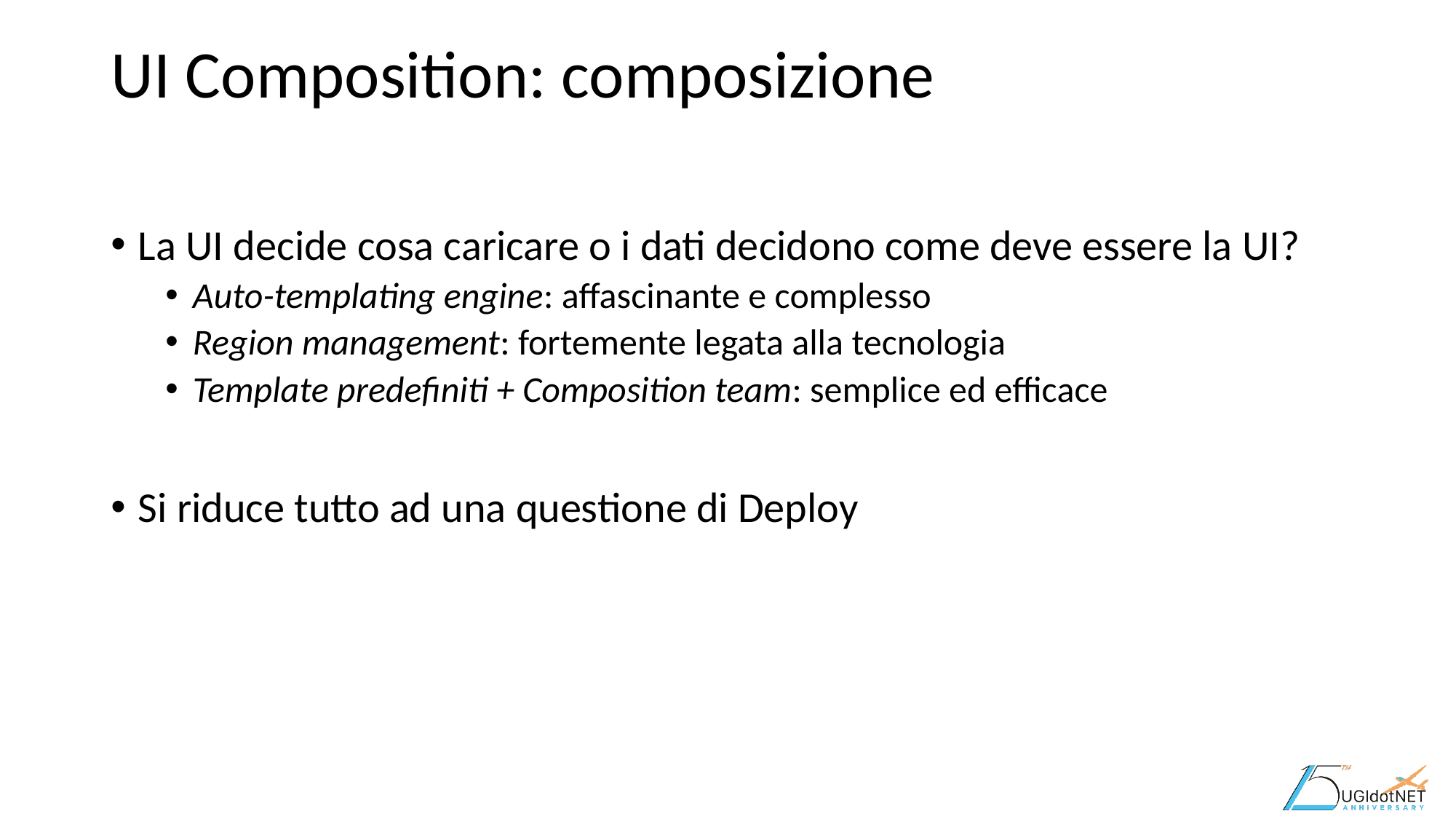

# UI Composition: composizione
La UI decide cosa caricare o i dati decidono come deve essere la UI?
Auto-templating engine: affascinante e complesso
Region management: fortemente legata alla tecnologia
Template predefiniti + Composition team: semplice ed efficace

Si riduce tutto ad una questione di Deploy